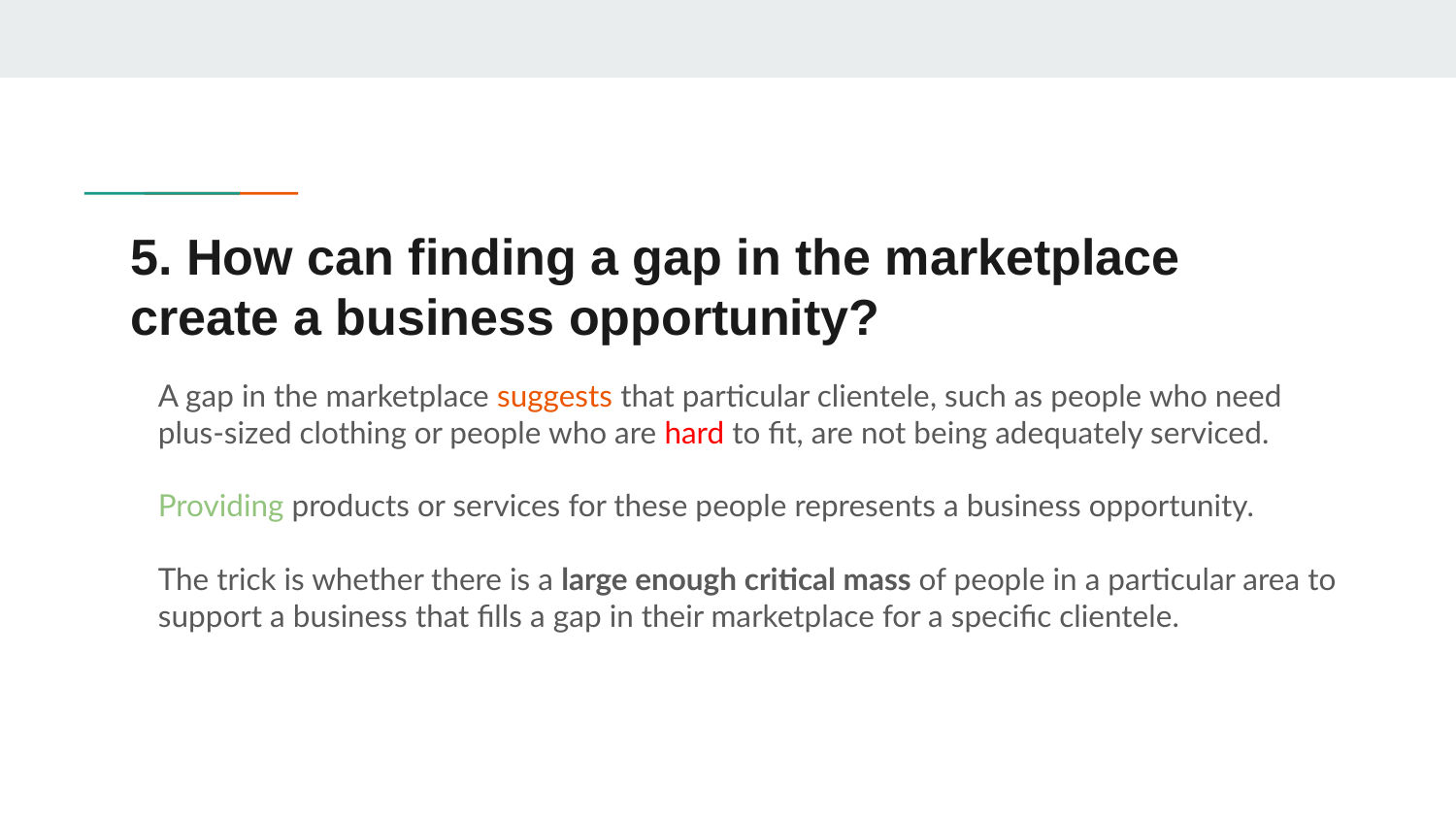

# 5. How can finding a gap in the marketplace create a business opportunity?

A gap in the marketplace suggests that particular clientele, such as people who need plus-sized clothing or people who are hard to fit, are not being adequately serviced.

Providing products or services for these people represents a business opportunity.

The trick is whether there is a large enough critical mass of people in a particular area to support a business that fills a gap in their marketplace for a specific clientele.